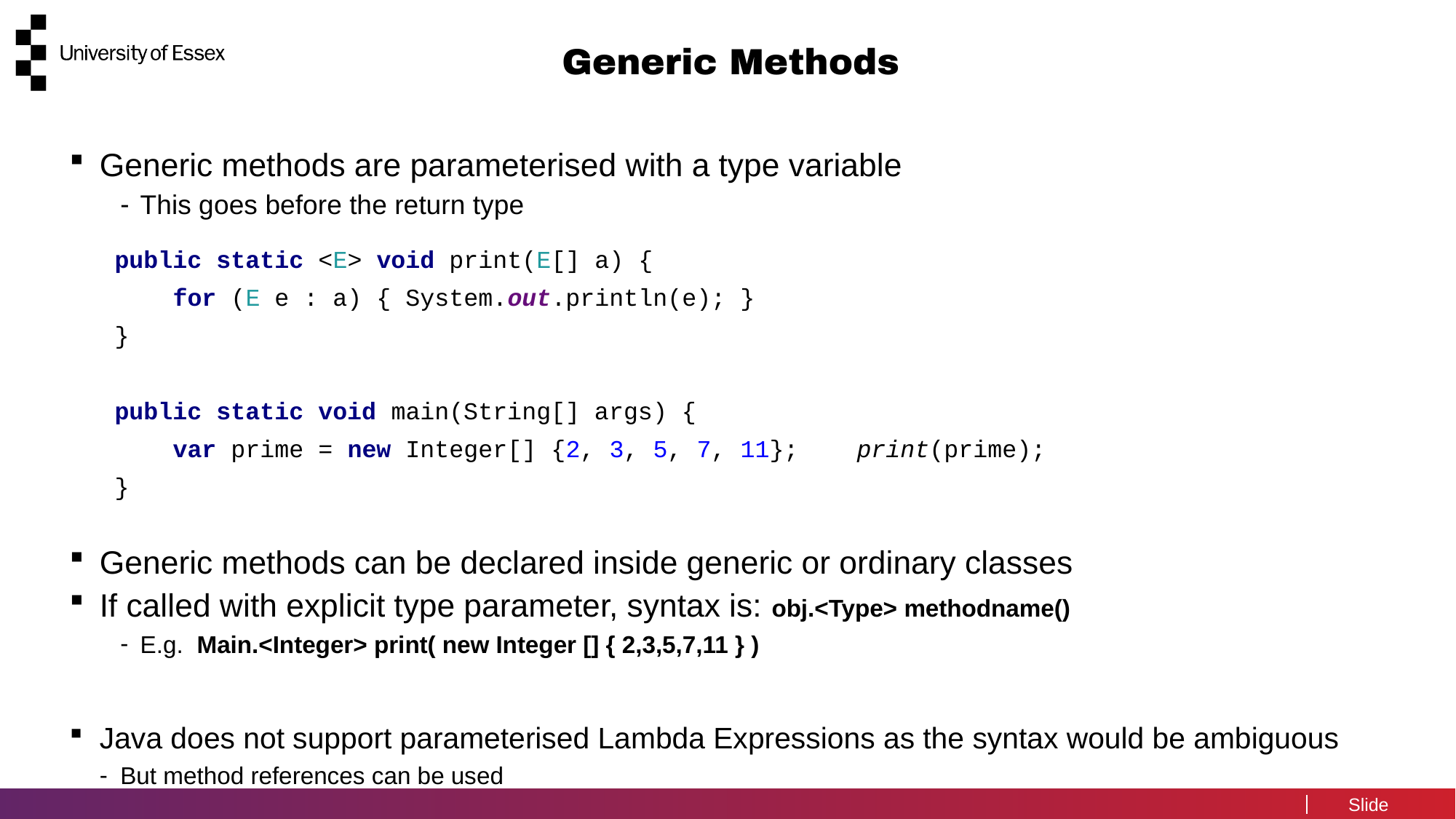

# Generic Methods
Generic methods are parameterised with a type variable
This goes before the return type

public static <E> void print(E[] a) {
    for (E e : a) { System.out.println(e); }
}
public static void main(String[] args) {
    var prime = new Integer[] {2, 3, 5, 7, 11};    print(prime);
}

Generic methods can be declared inside generic or ordinary classes
If called with explicit type parameter, syntax is: obj.<Type> methodname()
E.g.  Main.<Integer> print( new Integer [] { 2,3,5,7,11 } )

Java does not support parameterised Lambda Expressions as the syntax would be ambiguous
But method references can be used